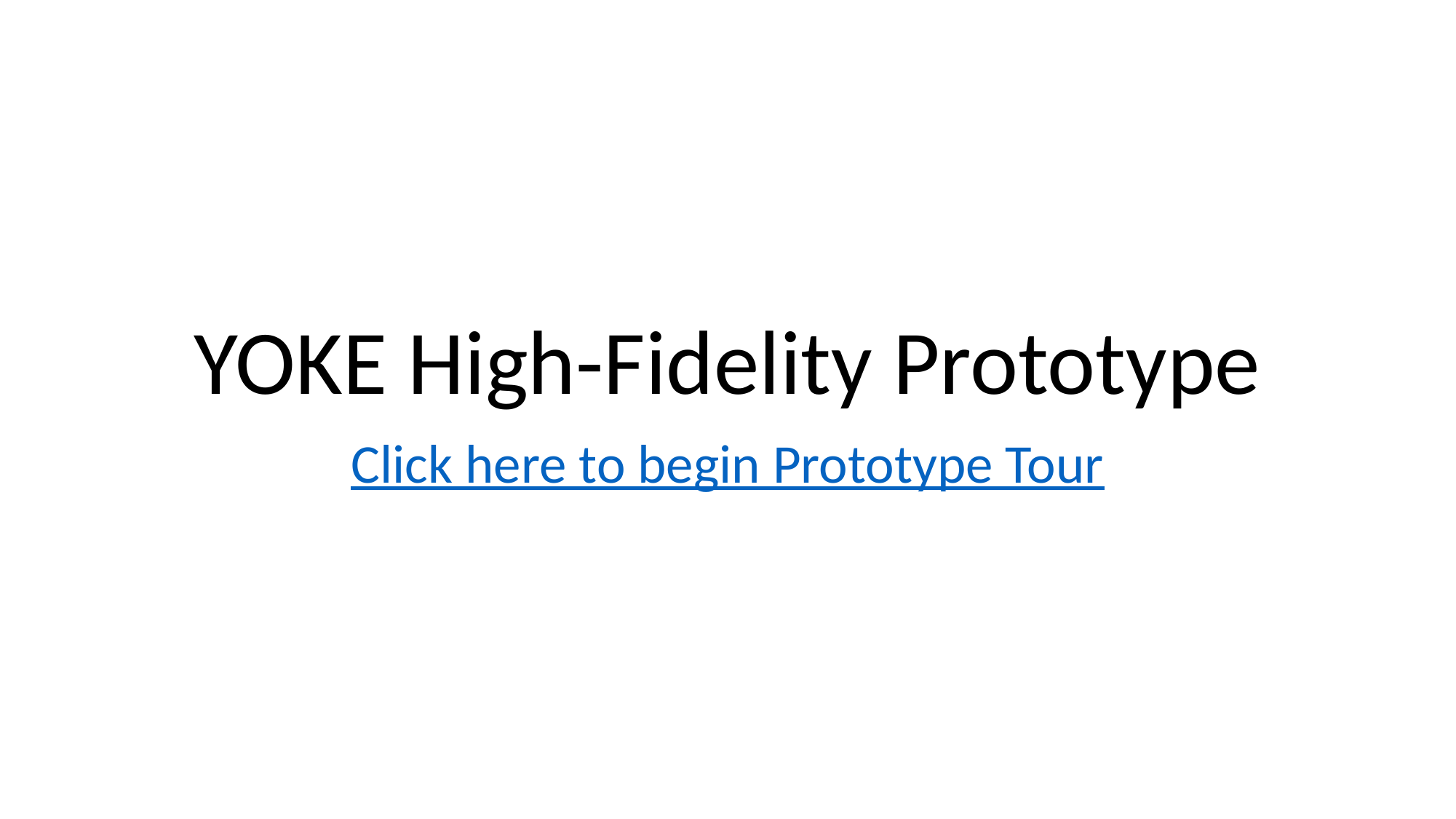

# YOKE High-Fidelity Prototype
Click here to begin Prototype Tour